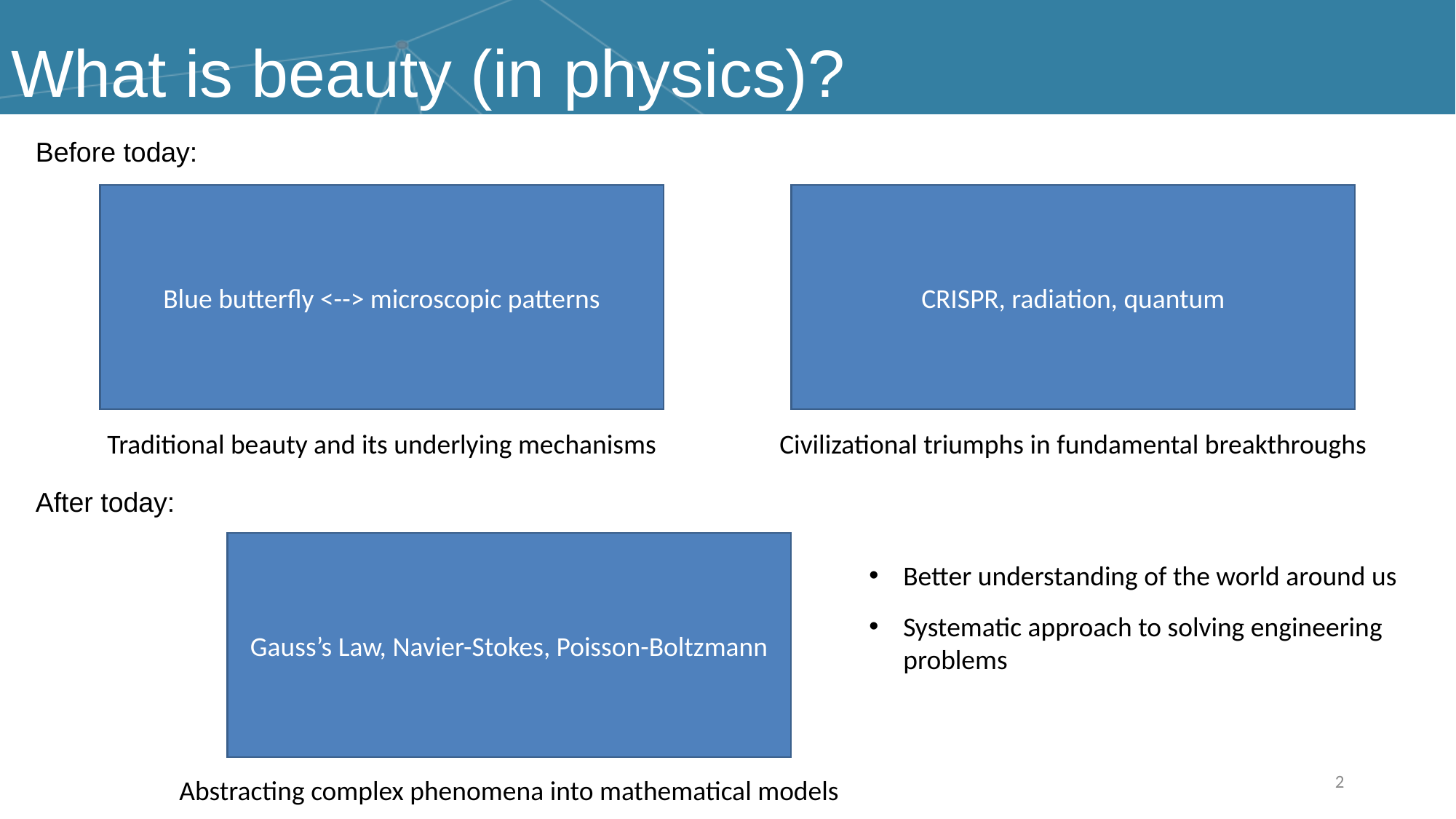

# What is beauty (in physics)?
Before today:
Blue butterfly <--> microscopic patterns
CRISPR, radiation, quantum
Traditional beauty and its underlying mechanisms
Civilizational triumphs in fundamental breakthroughs
After today:
Gauss’s Law, Navier-Stokes, Poisson-Boltzmann
Better understanding of the world around us
Systematic approach to solving engineering problems

2
Abstracting complex phenomena into mathematical models